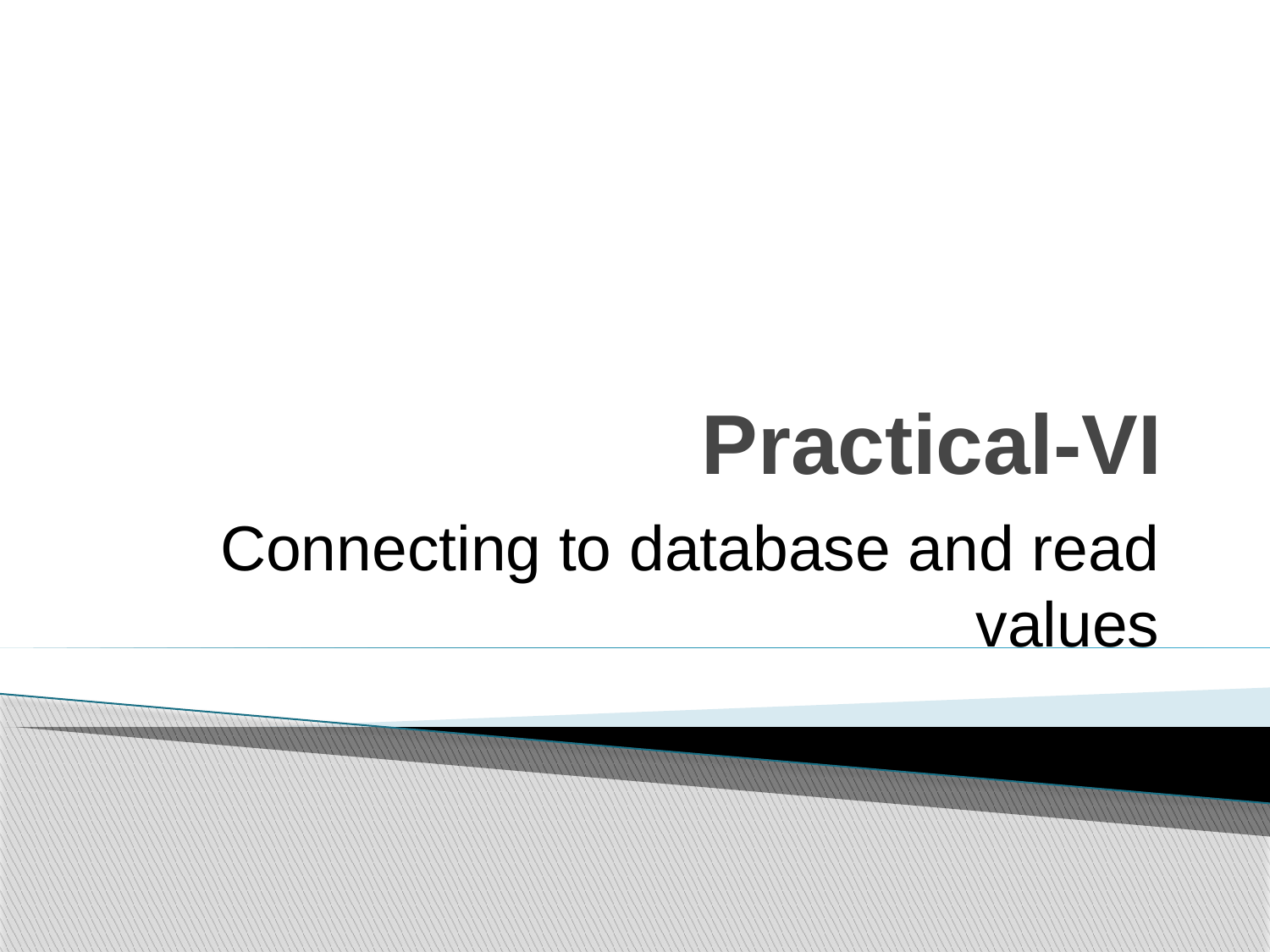

# Practical-VI
Connecting to database and read values